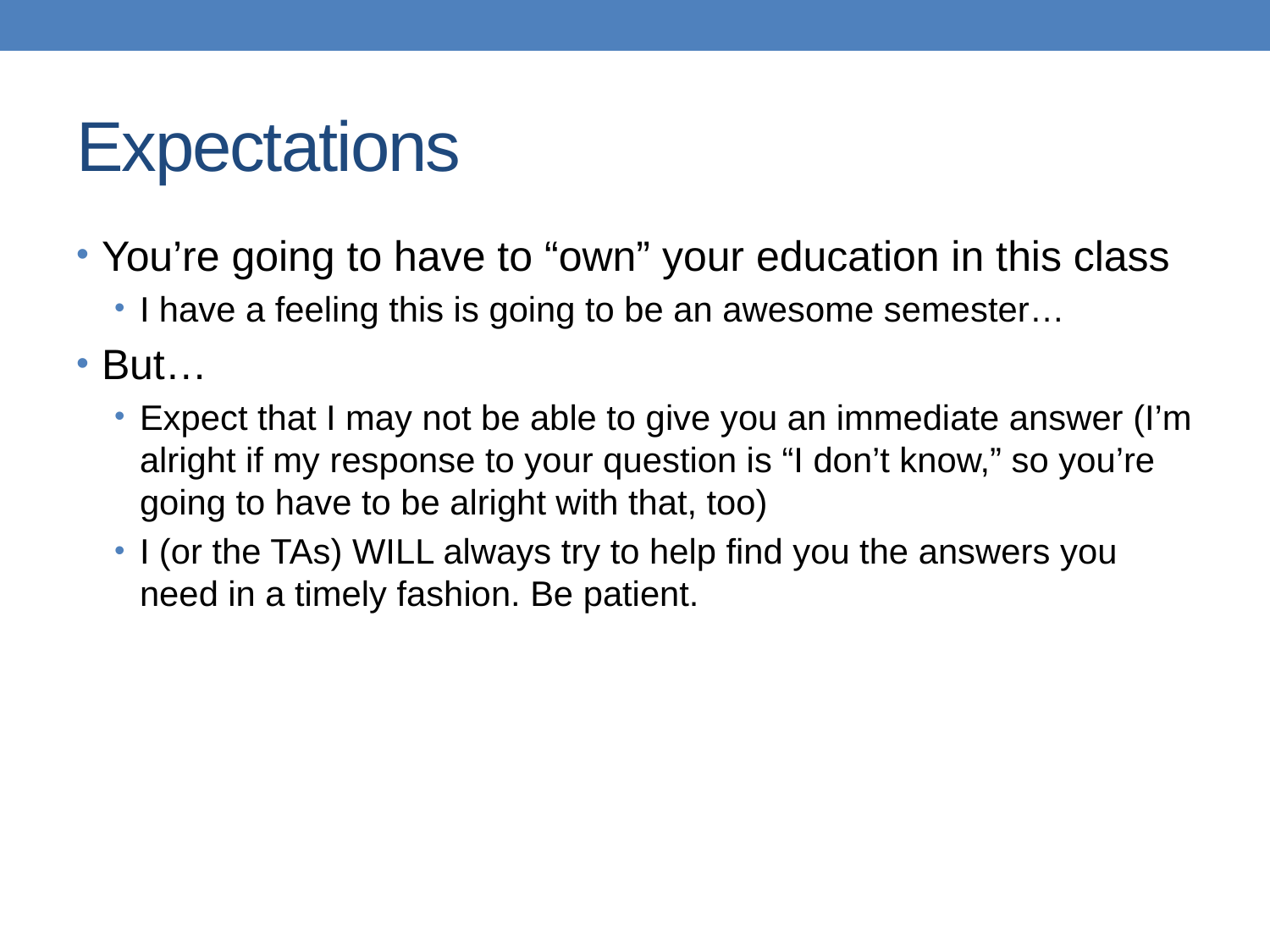

# Expectations
You’re going to have to “own” your education in this class
I have a feeling this is going to be an awesome semester…
But…
Expect that I may not be able to give you an immediate answer (I’m alright if my response to your question is “I don’t know,” so you’re going to have to be alright with that, too)
I (or the TAs) WILL always try to help find you the answers you need in a timely fashion. Be patient.